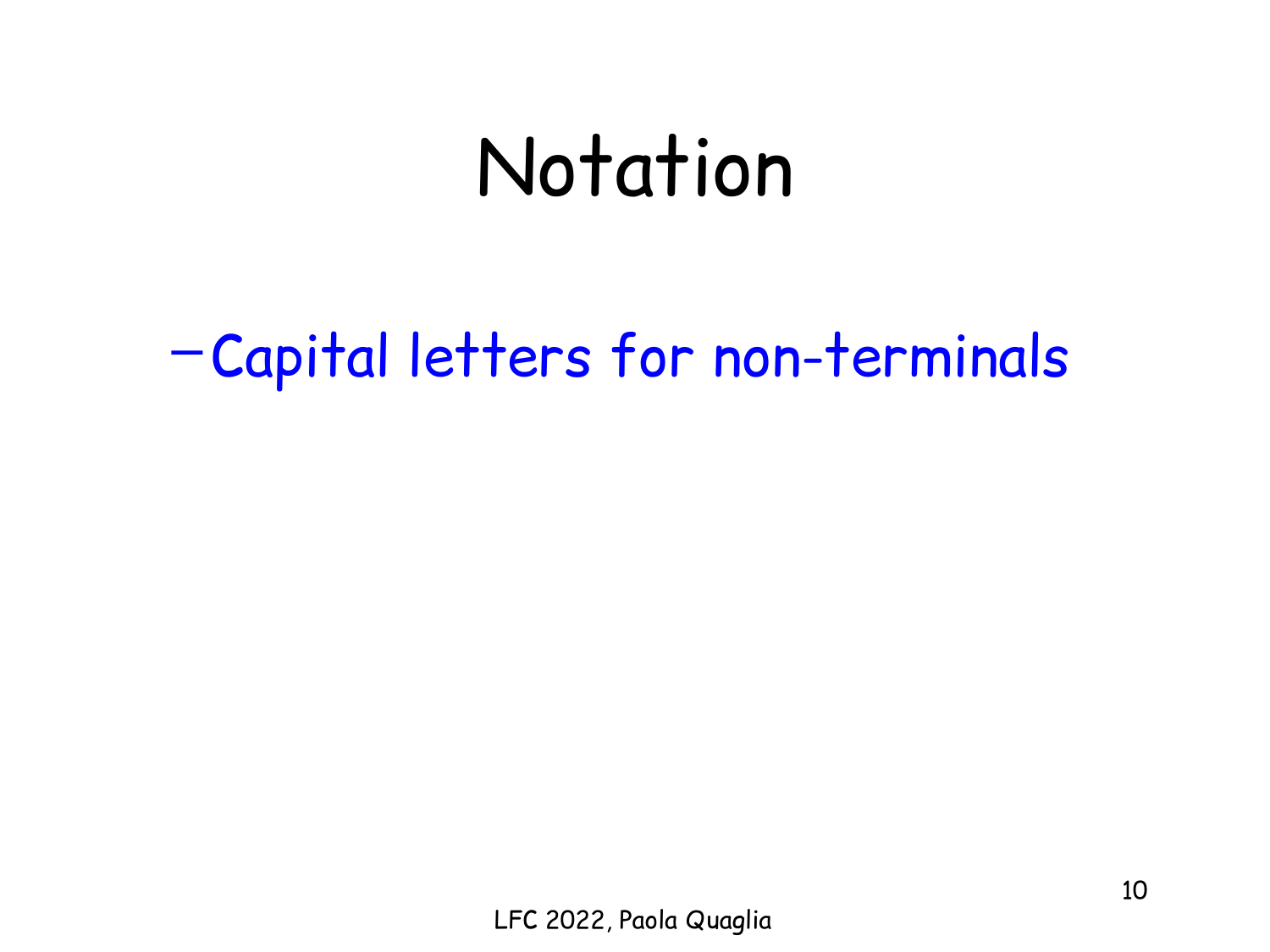

# Notation

Capital letters for non-terminals

LFC 2022, Paola Quaglia
10